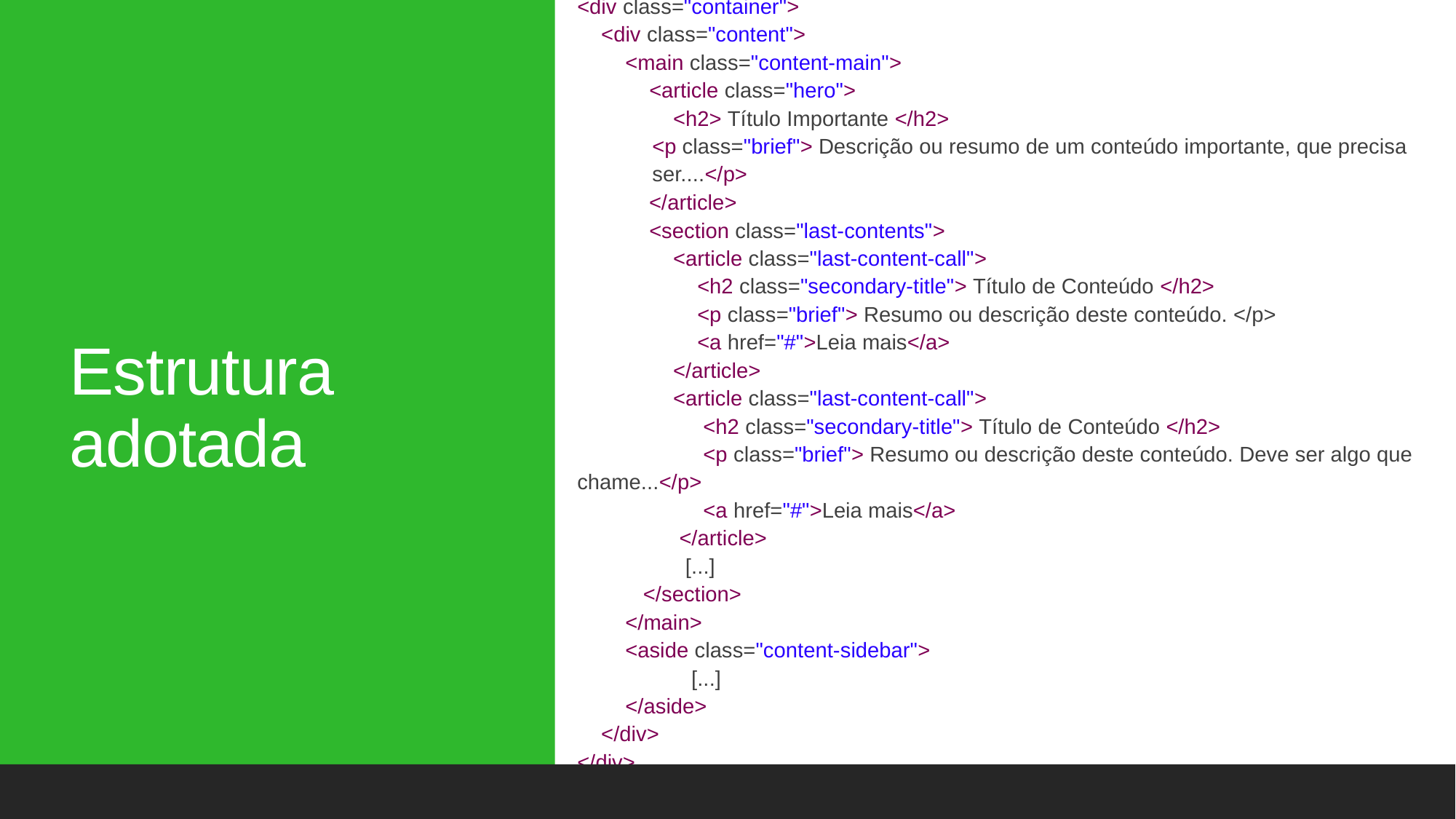

<div class="container">
    <div class="content">
        <main class="content-main">
            <article class="hero">
                <h2> Título Importante </h2>
<p class="brief"> Descrição ou resumo de um conteúdo importante, que precisa ser....</p>
            </article>
            <section class="last-contents">
                <article class="last-content-call">
                    <h2 class="secondary-title"> Título de Conteúdo </h2>
                    <p class="brief"> Resumo ou descrição deste conteúdo. </p>
                    <a href="#">Leia mais</a>
                </article>
                <article class="last-content-call">
                     <h2 class="secondary-title"> Título de Conteúdo </h2>
                     <p class="brief"> Resumo ou descrição deste conteúdo. Deve ser algo que chame...</p>
                     <a href="#">Leia mais</a>
                 </article>
                  [...]
           </section>
        </main>
        <aside class="content-sidebar">
                   [...]
        </aside>
    </div>
</div>
# Estrutura adotada